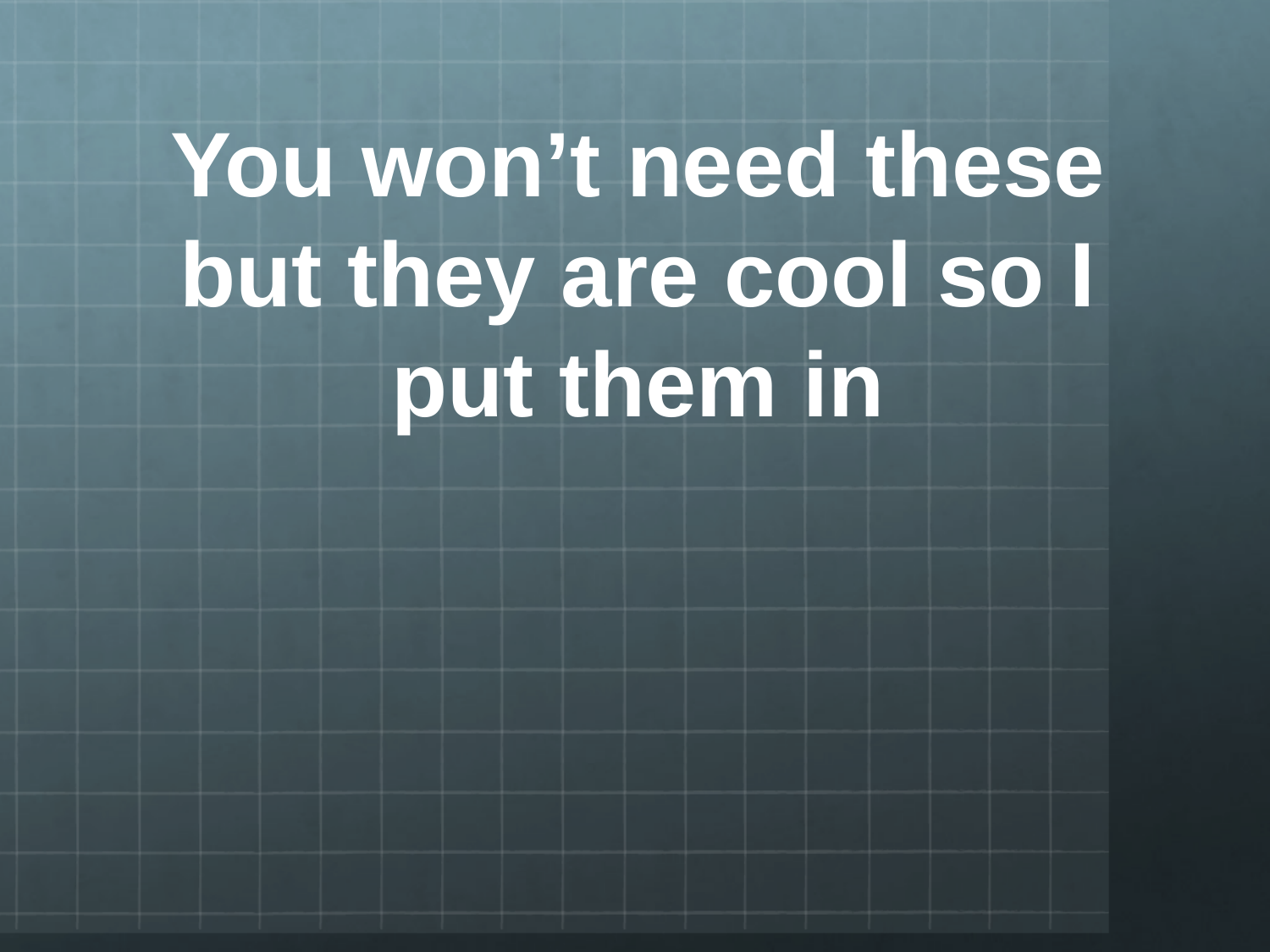

# You won’t need these but they are cool so I put them in